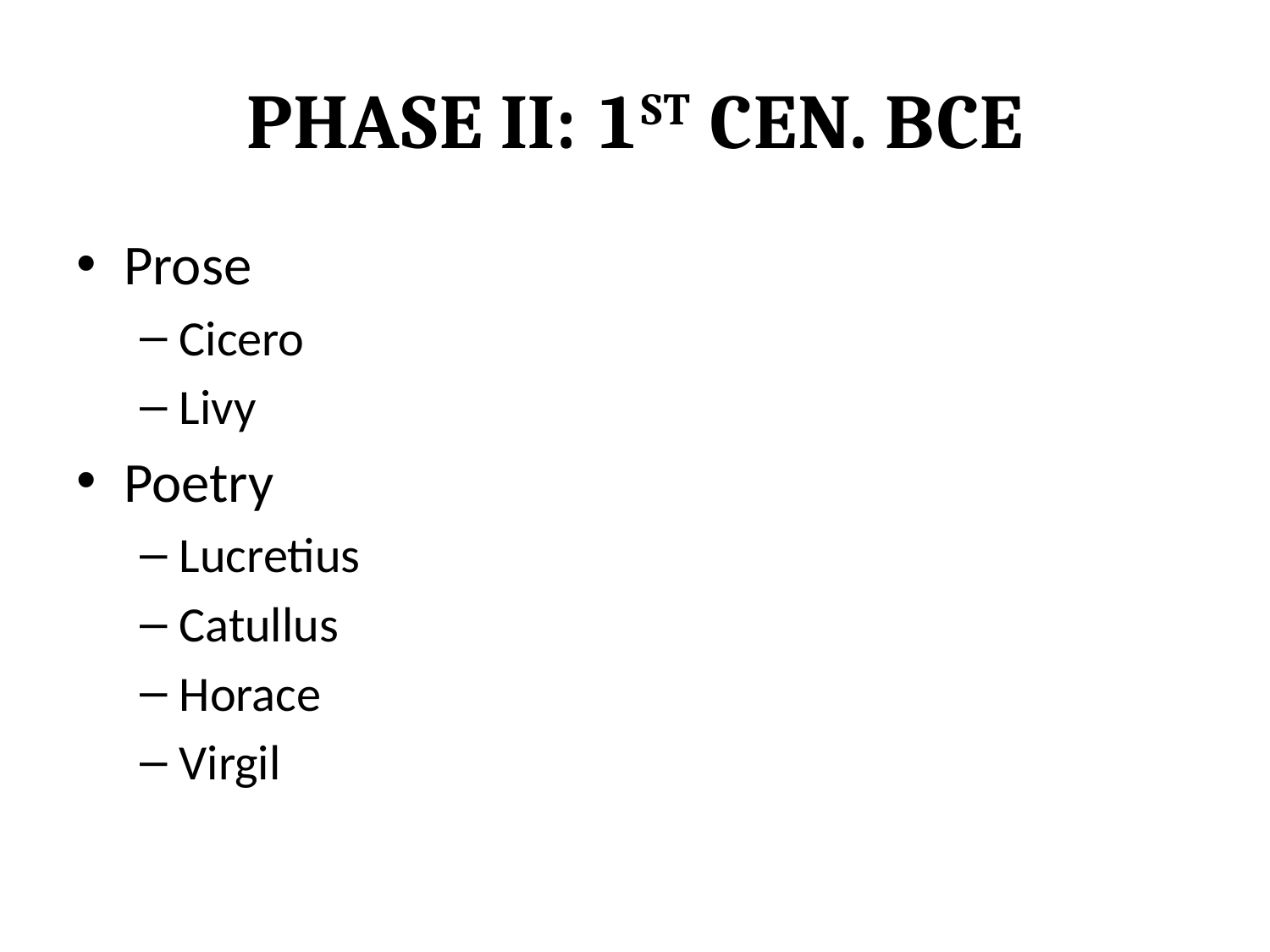

# Phase II: 1st cen. BCE
Prose
Cicero
Livy
Poetry
Lucretius
Catullus
Horace
Virgil